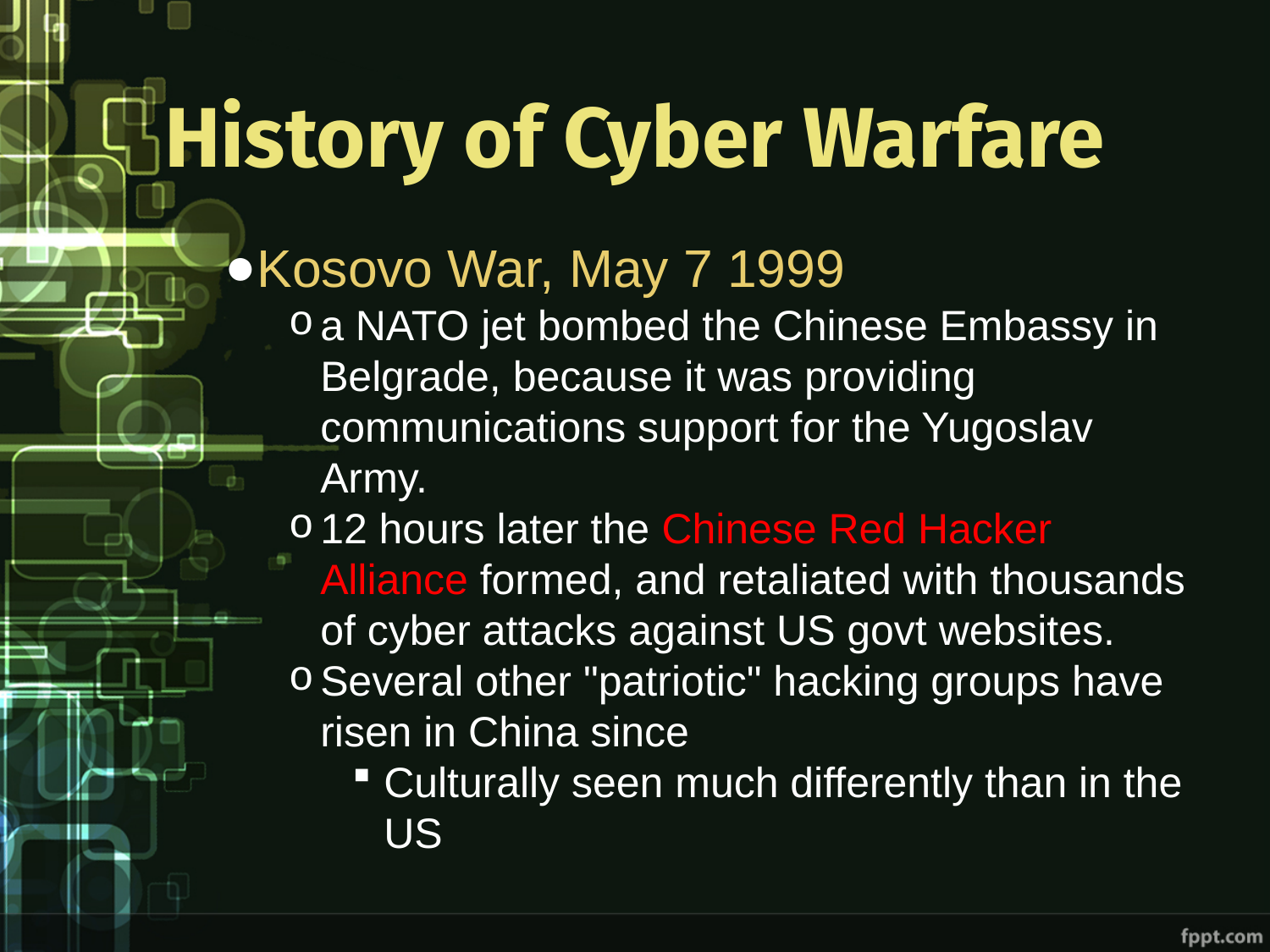

# History of Cyber Warfare
Kosovo War, May 7 1999
a NATO jet bombed the Chinese Embassy in Belgrade, because it was providing communications support for the Yugoslav Army.
12 hours later the Chinese Red Hacker Alliance formed, and retaliated with thousands of cyber attacks against US govt websites.
Several other "patriotic" hacking groups have risen in China since
Culturally seen much differently than in the US